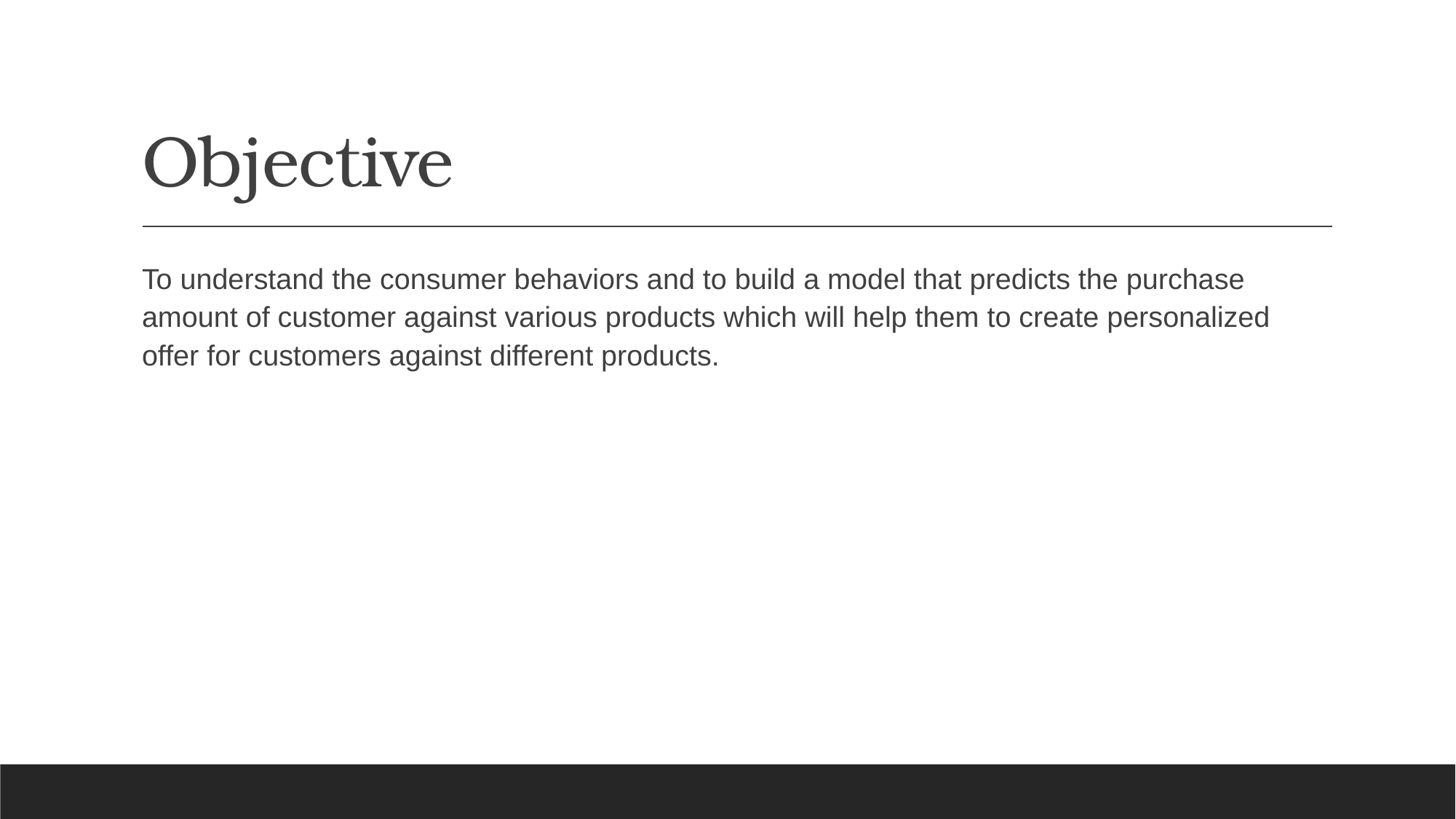

# Objective
To understand the consumer behaviors and to build a model that predicts the purchase amount of customer against various products which will help them to create personalized offer for customers against different products.